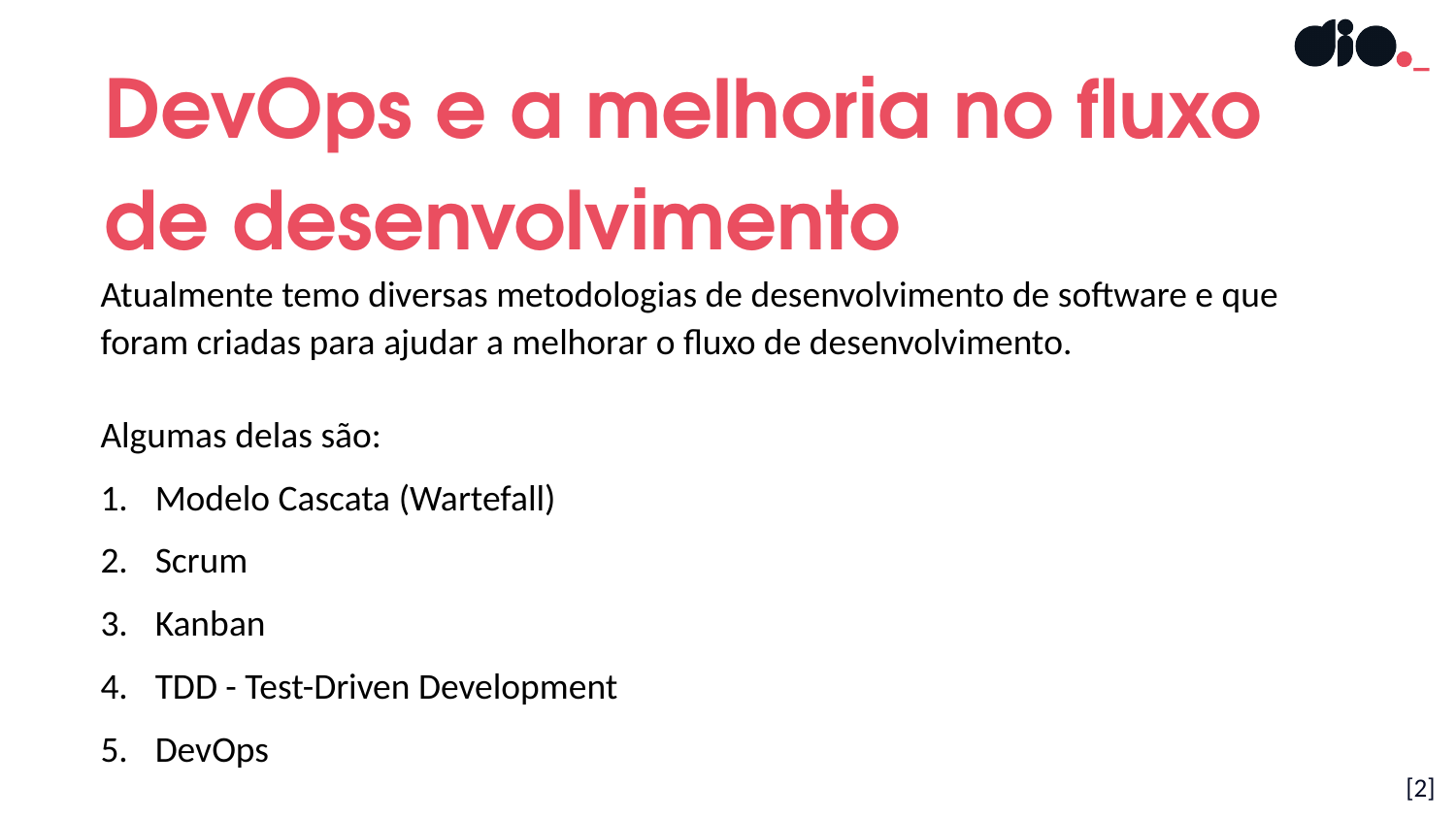

DevOps e a melhoria no fluxo de desenvolvimento

Atualmente temo diversas metodologias de desenvolvimento de software e que foram criadas para ajudar a melhorar o fluxo de desenvolvimento.
Algumas delas são:
Modelo Cascata (Wartefall)
Scrum
Kanban
TDD - Test-Driven Development
DevOps

[2]